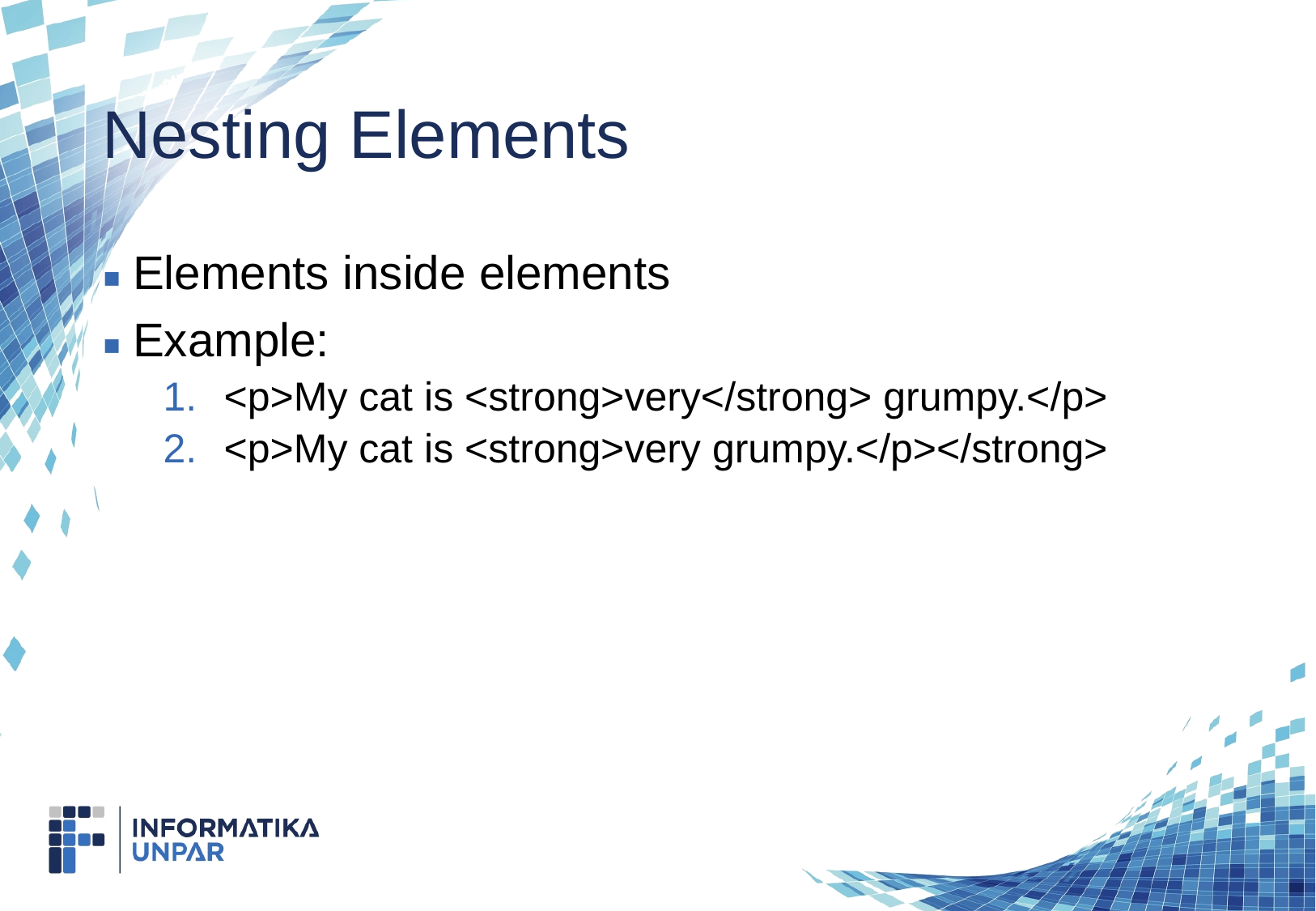

# Nesting Elements
Elements inside elements
Example:
<p>My cat is <strong>very</strong> grumpy.</p>
<p>My cat is <strong>very grumpy.</p></strong>